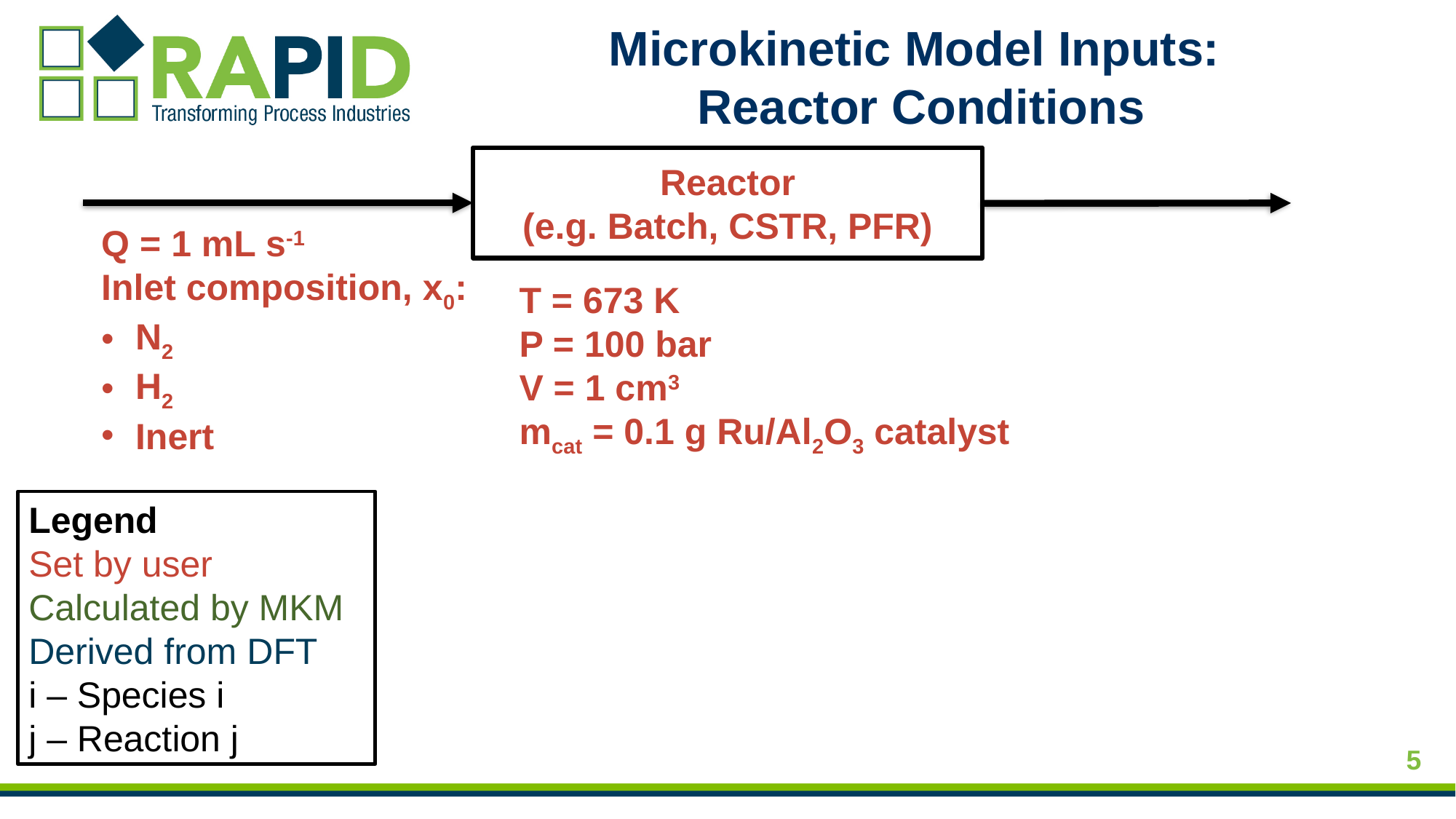

# Microkinetic Model Inputs: Reactor Conditions
Reactor
(e.g. Batch, CSTR, PFR)
Q = 1 mL s-1
Inlet composition, x0:
N2
H2
Inert
T = 673 K
P = 100 bar
V = 1 cm3
mcat = 0.1 g Ru/Al2O3 catalyst
Legend
Set by user
Calculated by MKM
Derived from DFT
i – Species i
j – Reaction j